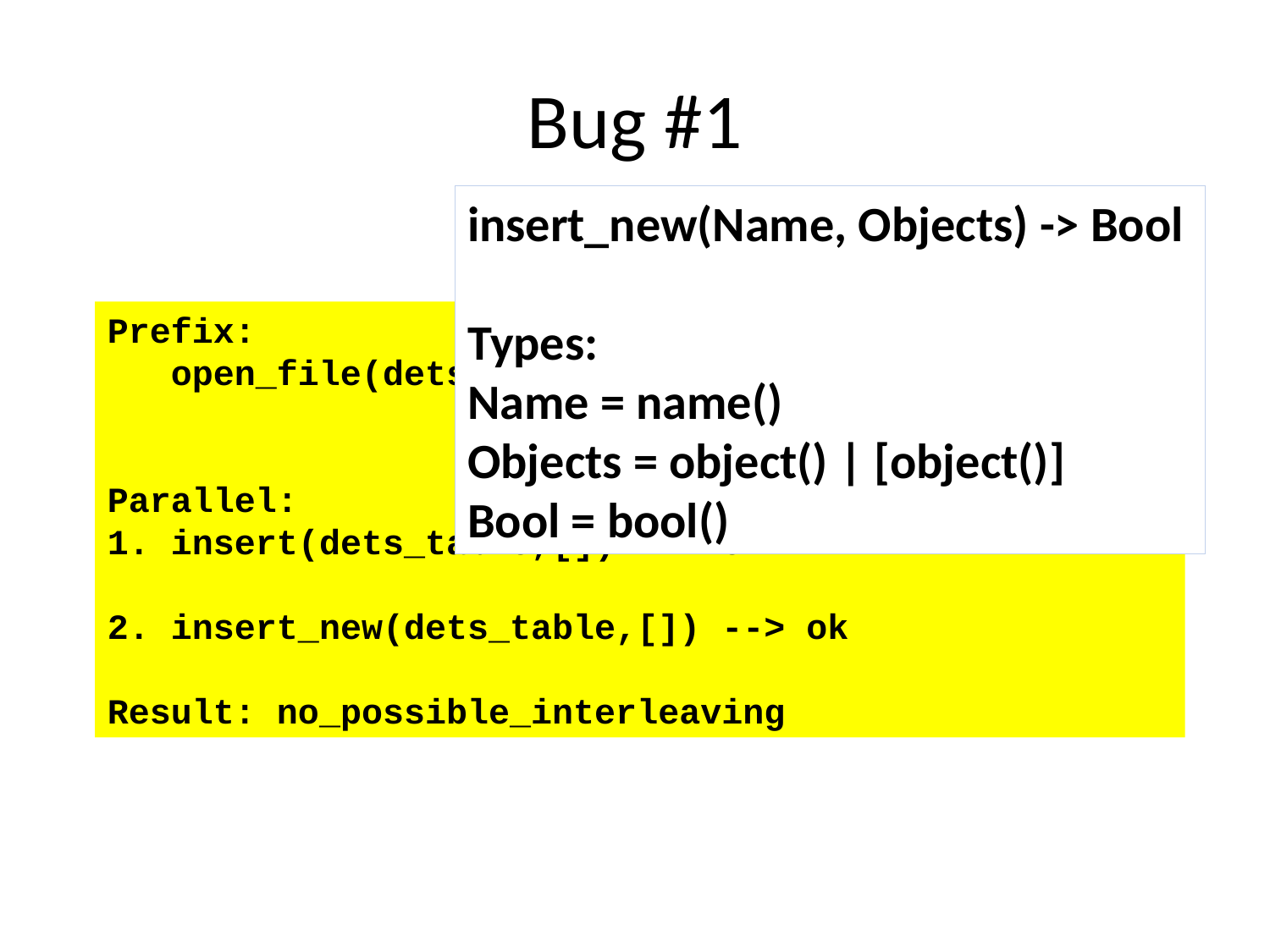

# Bug #1
insert_new(Name, Objects) -> Bool
Types:
Name = name()
Objects = object() | [object()]
Bool = bool()
Prefix:
   open_file(dets_table,[{type,bag}]) --> 							dets_table

Parallel:
1. insert(dets_table,[]) --> ok

2. insert_new(dets_table,[]) --> ok

Result: no_possible_interleaving